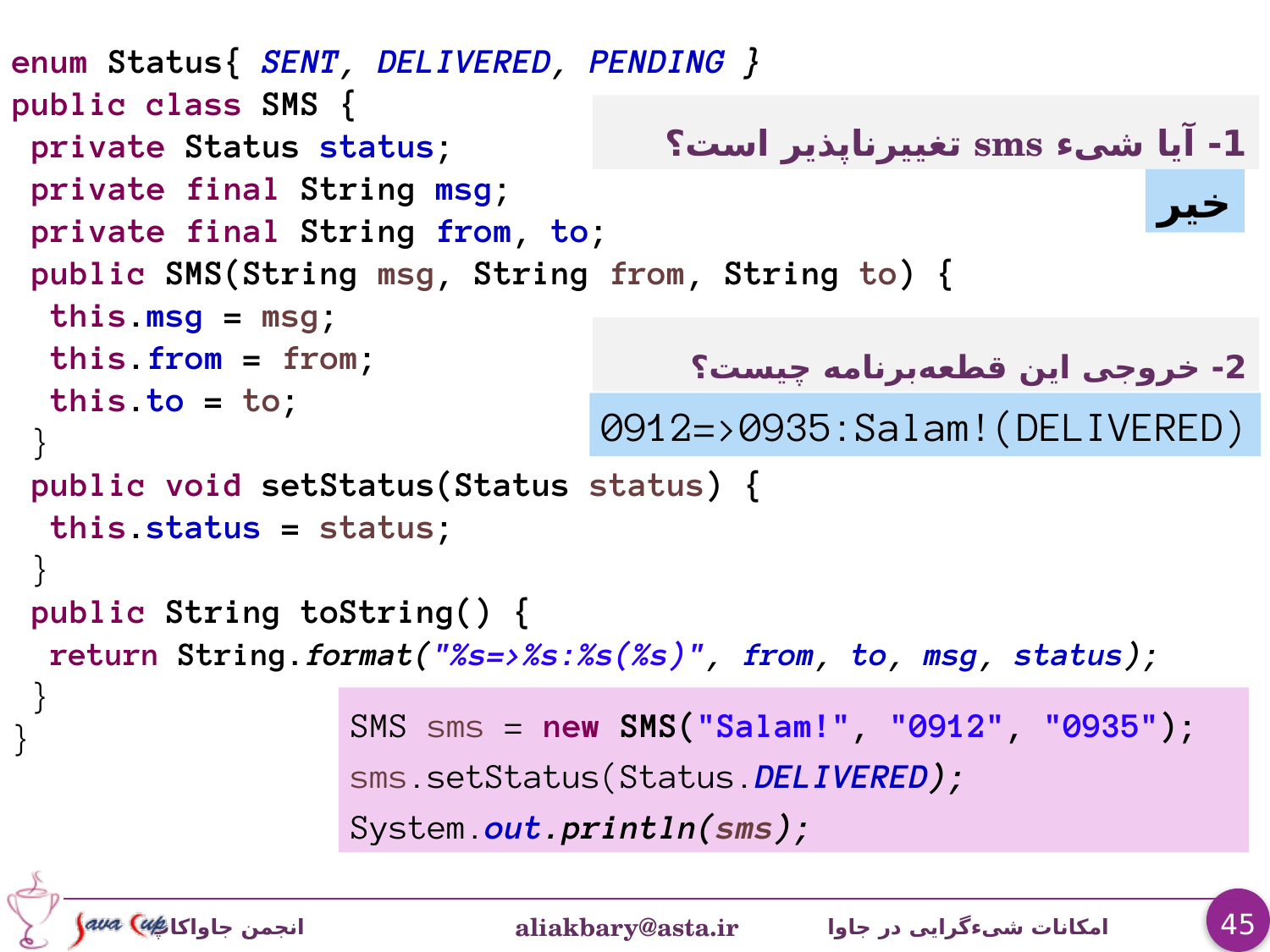

enum Status{ SENT, DELIVERED, PENDING }
public class SMS {
 private Status status;
 private final String msg;
 private final String from, to;
 public SMS(String msg, String from, String to) {
  this.msg = msg;
  this.from = from;
  this.to = to;
 }
 public void setStatus(Status status) {
  this.status = status;
 }
 public String toString() {
  return String.format("%s=>%s:%s(%s)", from, to, msg, status);
 }
}
# 1- آیا شیء sms تغییرناپذیر است؟
خیر
2- خروجی این قطعه‌برنامه چیست؟
0912=>0935:Salam!(DELIVERED)
SMS sms = new SMS("Salam!", "0912", "0935");
sms.setStatus(Status.DELIVERED);
System.out.println(sms);